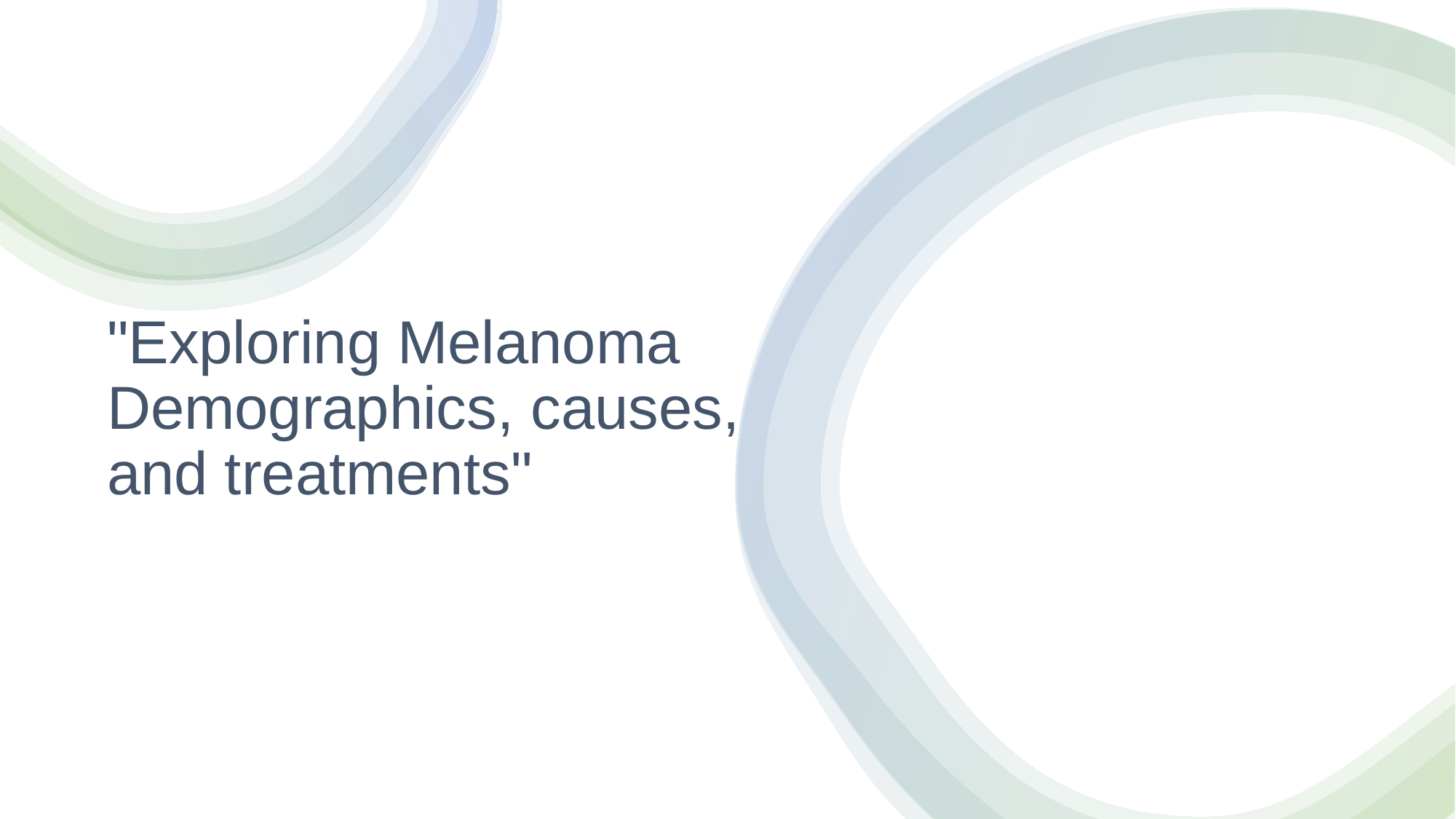

# "Exploring Melanoma Demographics, causes, and treatments"